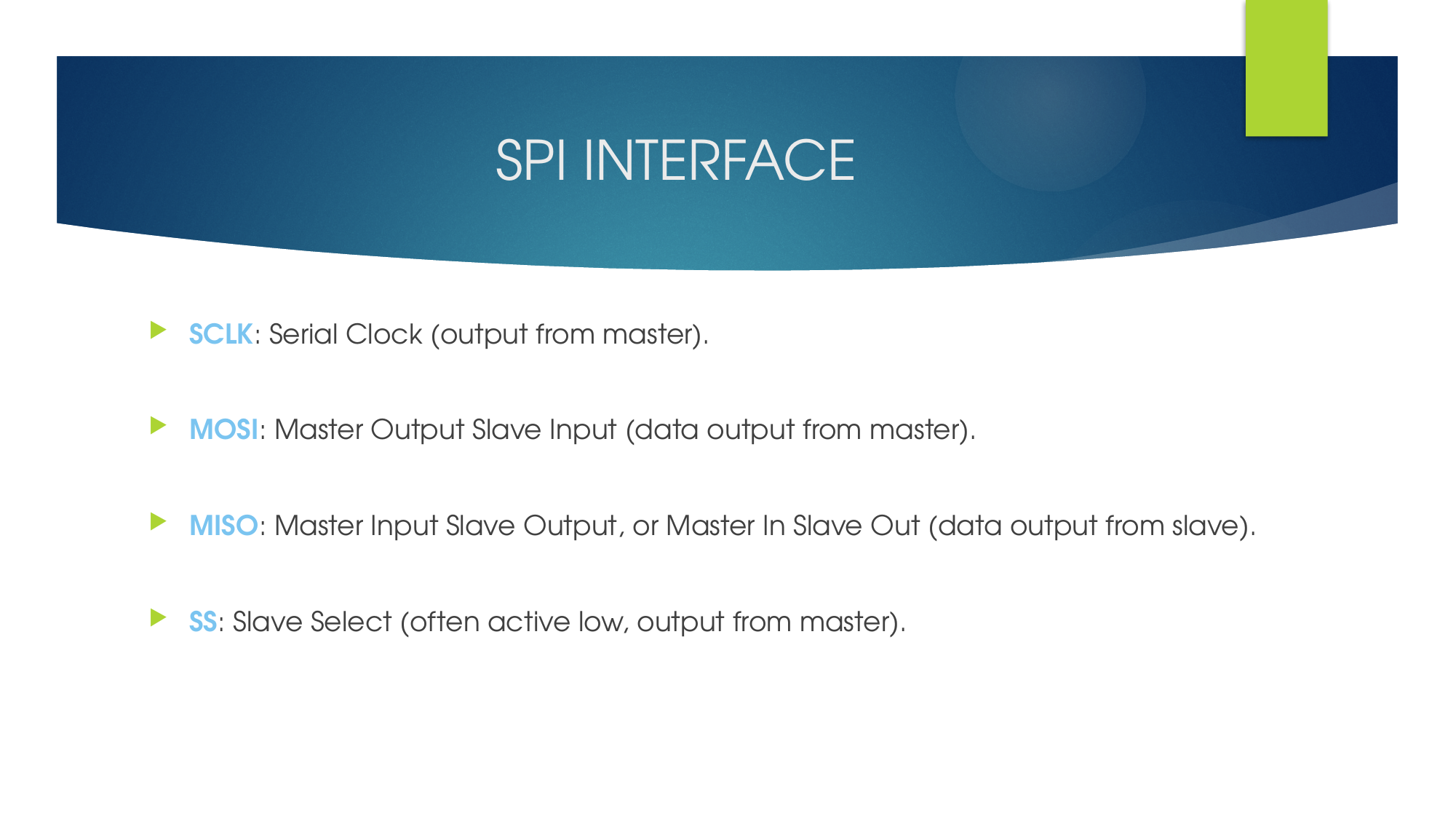

# SPI INTERFACE
SCLK: Serial Clock (output from master).

MOSI: Master Output Slave Input (data output from master).

MISO: Master Input Slave Output, or Master In Slave Out (data output from slave).

SS: Slave Select (often active low, output from master).